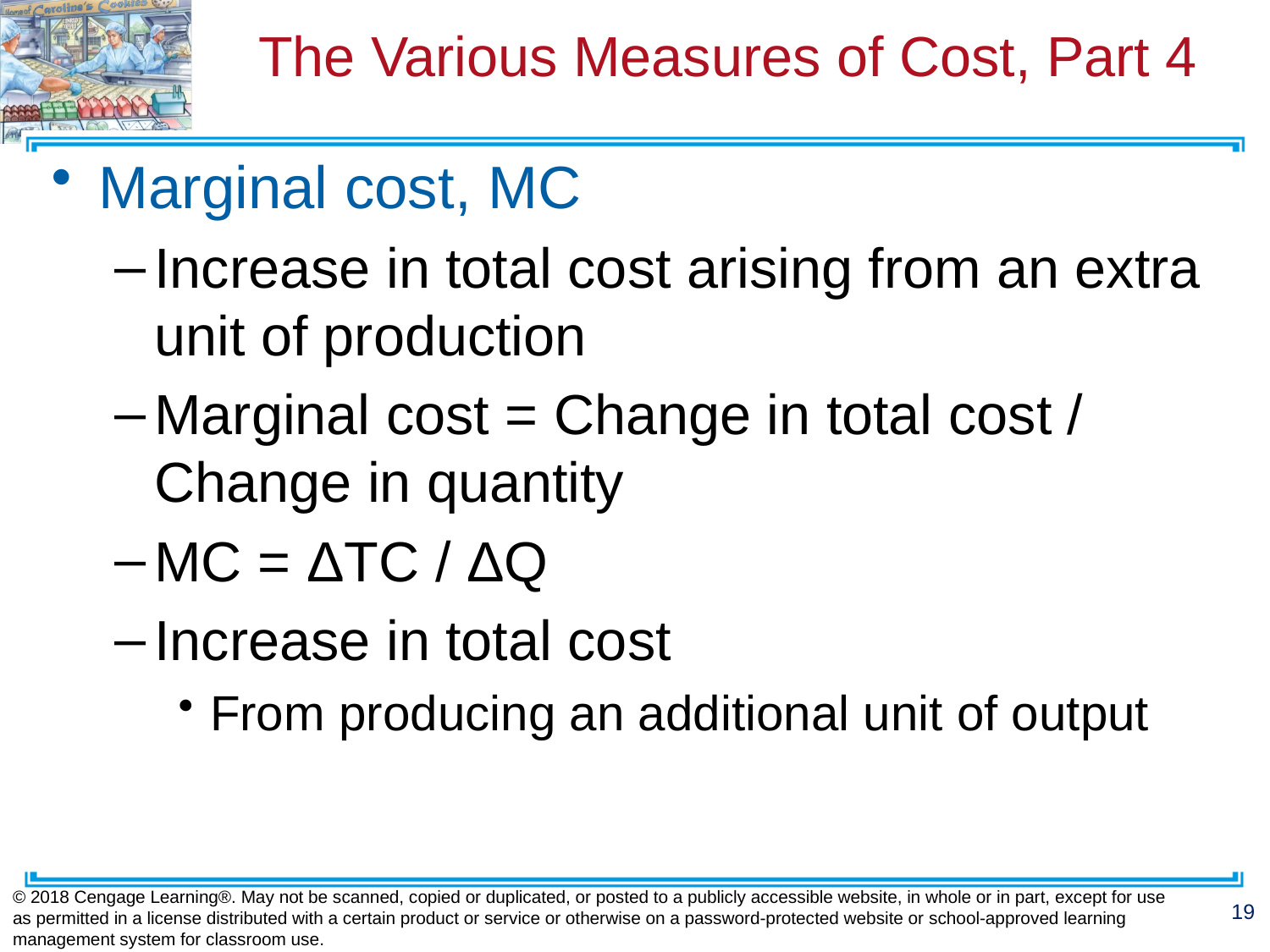

# The Various Measures of Cost, Part 4
Marginal cost, MC
Increase in total cost arising from an extra unit of production
Marginal cost = Change in total cost / Change in quantity
MC = ΔTC / ΔQ
Increase in total cost
From producing an additional unit of output
© 2018 Cengage Learning®. May not be scanned, copied or duplicated, or posted to a publicly accessible website, in whole or in part, except for use as permitted in a license distributed with a certain product or service or otherwise on a password-protected website or school-approved learning management system for classroom use.
19